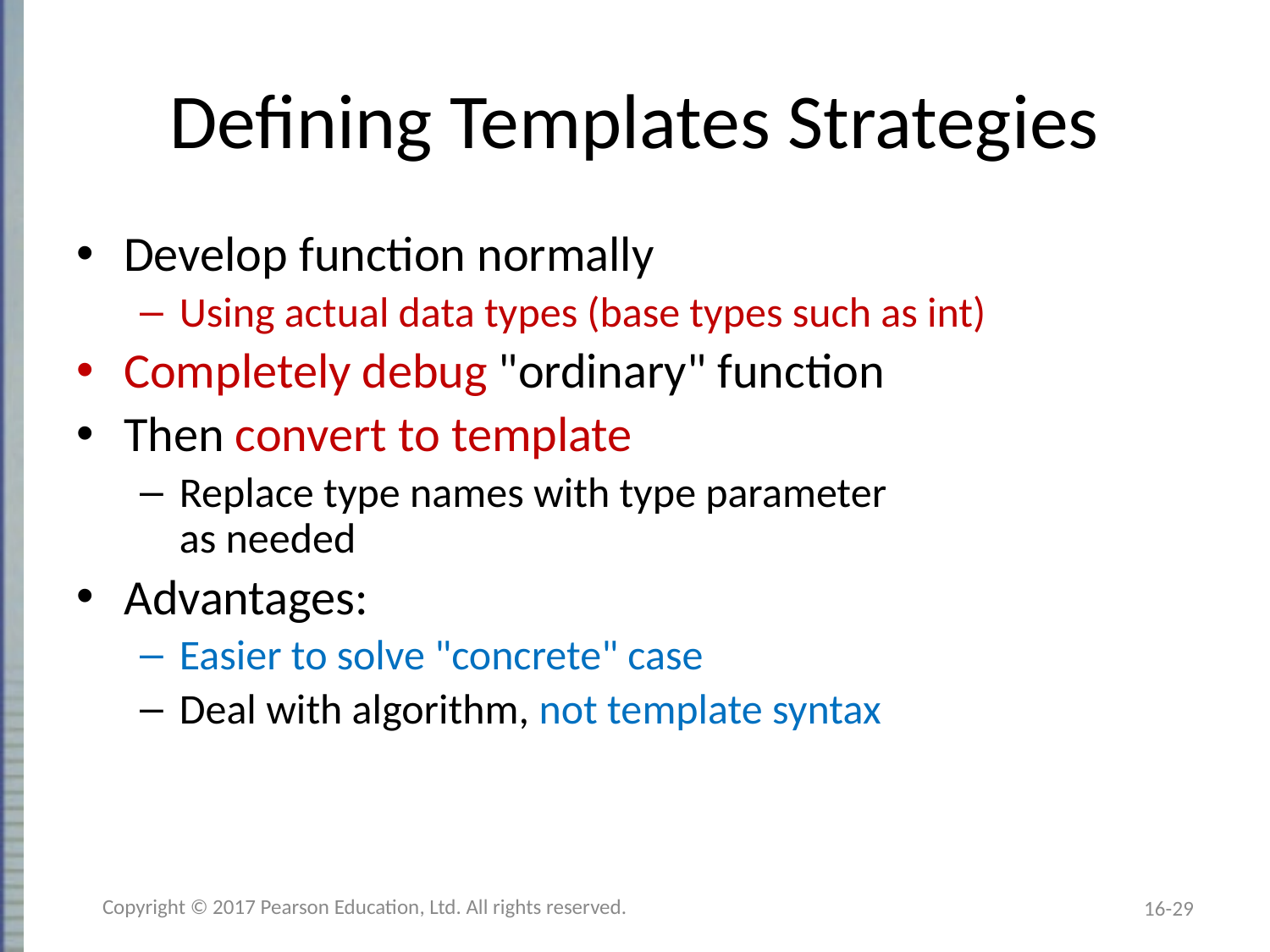

# Defining Templates Strategies
Develop function normally
Using actual data types (base types such as int)
Completely debug "ordinary" function
Then convert to template
Replace type names with type parameter
as needed
Advantages:
Easier to solve "concrete" case
Deal with algorithm, not template syntax
Copyright © 2017 Pearson Education, Ltd. All rights reserved.
16-29